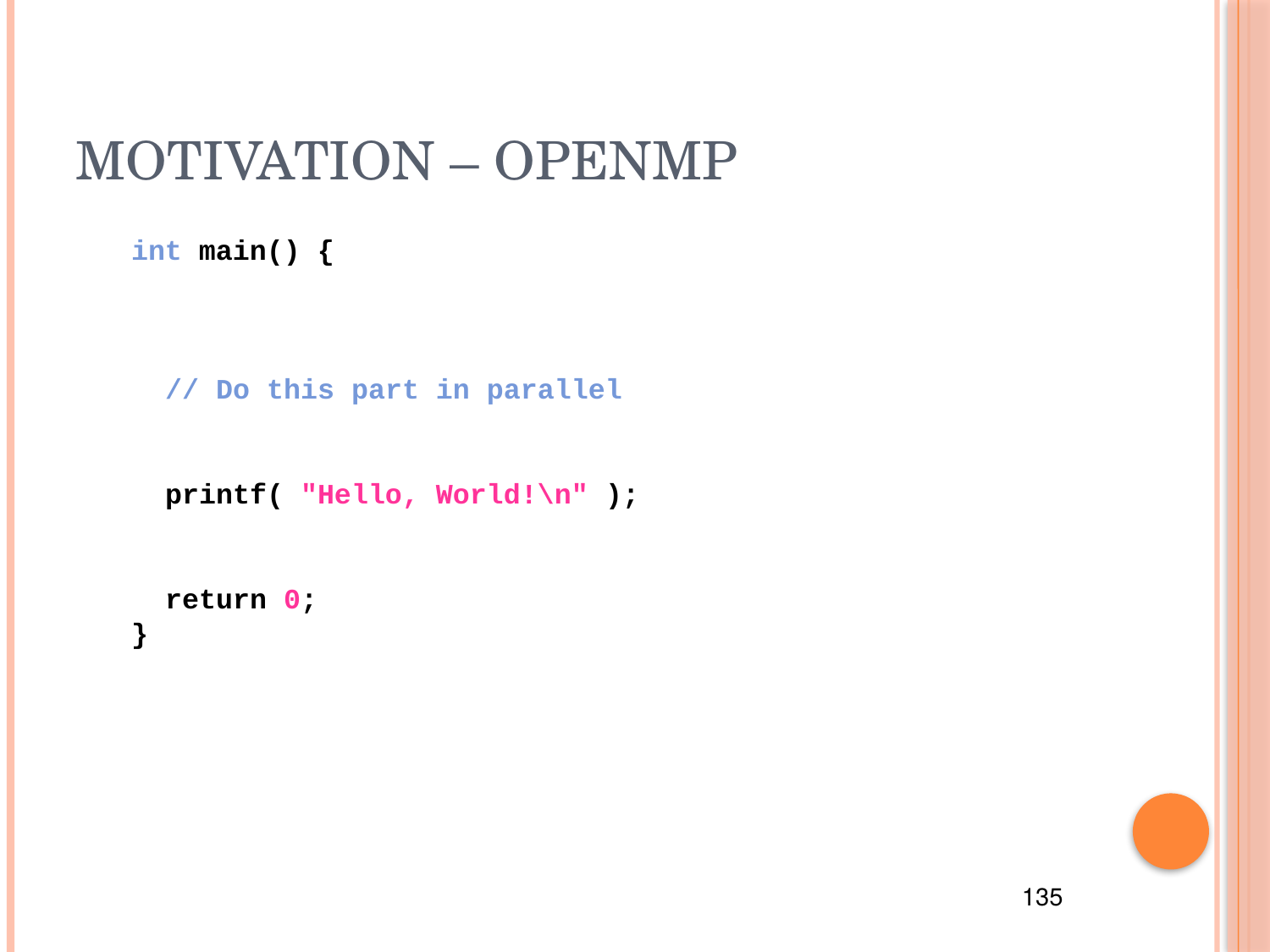

# Motivation – OpenMP

  int main() {

    // Do this part in parallel

    printf( "Hello, World!\n" );

    return 0;
  }
135